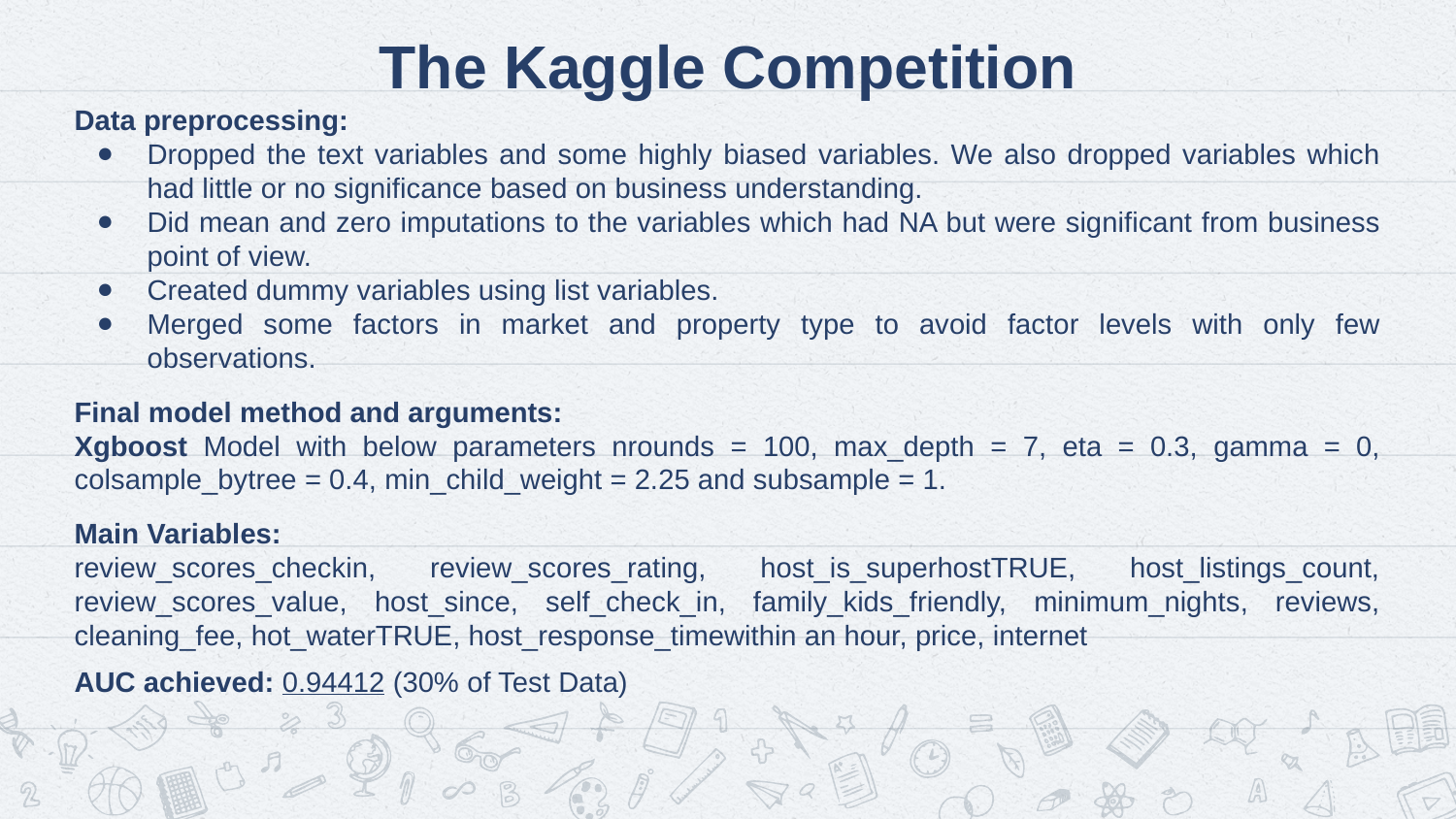

# The Kaggle Competition
Data preprocessing:
Dropped the text variables and some highly biased variables. We also dropped variables which had little or no significance based on business understanding.
Did mean and zero imputations to the variables which had NA but were significant from business point of view.
Created dummy variables using list variables.
Merged some factors in market and property type to avoid factor levels with only few observations.
Final model method and arguments:
Xgboost Model with below parameters nrounds = 100, max_depth = 7, eta = 0.3, gamma = 0, colsample_bytree = 0.4, min_child_weight = 2.25 and subsample = 1.
Main Variables:
review_scores_checkin, review_scores_rating, host_is_superhostTRUE, host_listings_count, review_scores_value, host_since, self_check_in, family_kids_friendly, minimum_nights, reviews, cleaning_fee, hot_waterTRUE, host_response_timewithin an hour, price, internet
AUC achieved: 0.94412 (30% of Test Data)